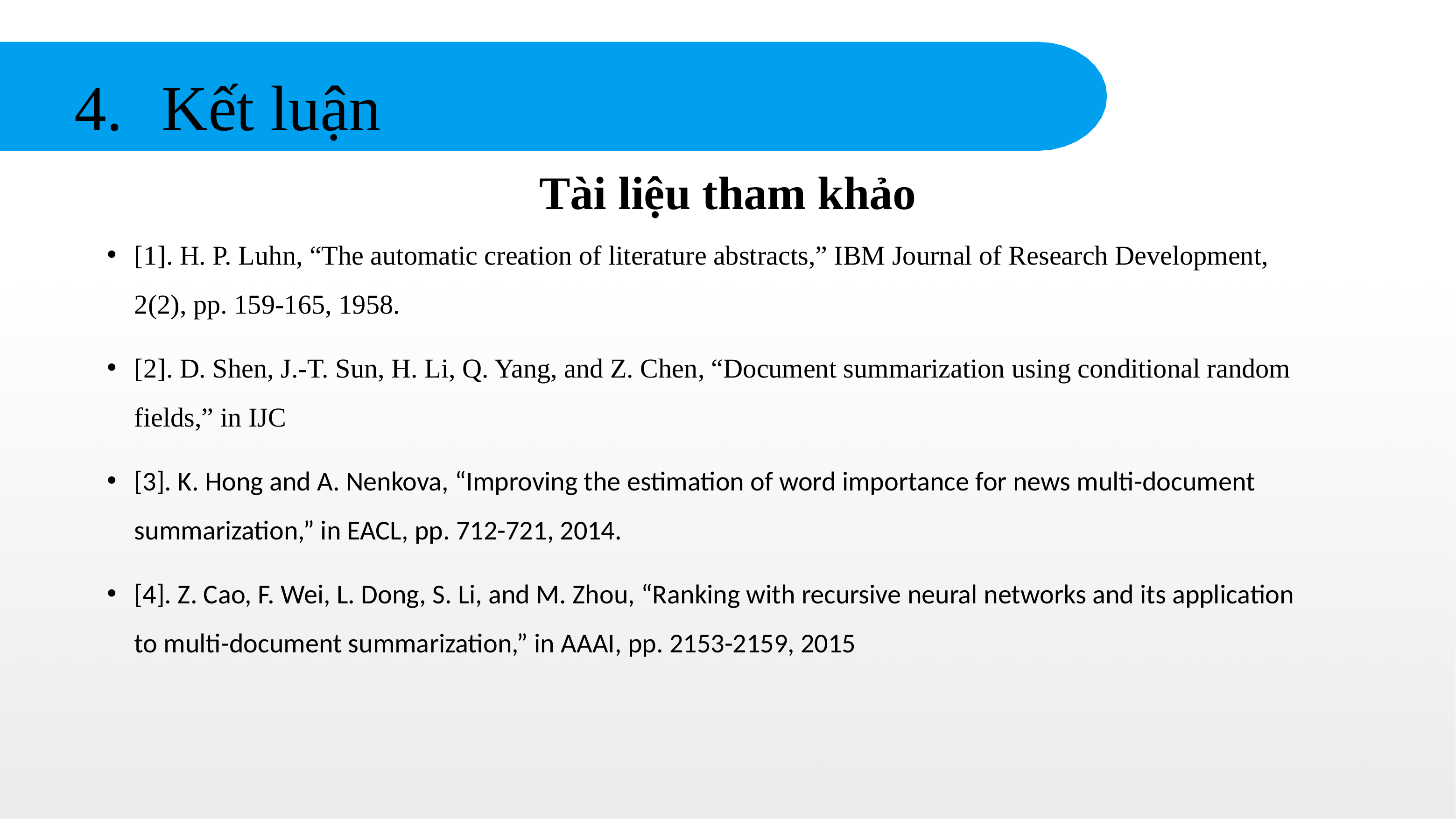

Kết luận

# Tài liệu tham khảo
[1]. H. P. Luhn, “The automatic creation of literature abstracts,” IBM Journal of Research Development, 2(2), pp. 159-165, 1958.
[2]. D. Shen, J.-T. Sun, H. Li, Q. Yang, and Z. Chen, “Document summarization using conditional random fields,” in IJC
[3]. K. Hong and A. Nenkova, “Improving the estimation of word importance for news multi-document summarization,” in EACL, pp. 712-721, 2014.
[4]. Z. Cao, F. Wei, L. Dong, S. Li, and M. Zhou, “Ranking with recursive neural networks and its application to multi-document summarization,” in AAAI, pp. 2153-2159, 2015